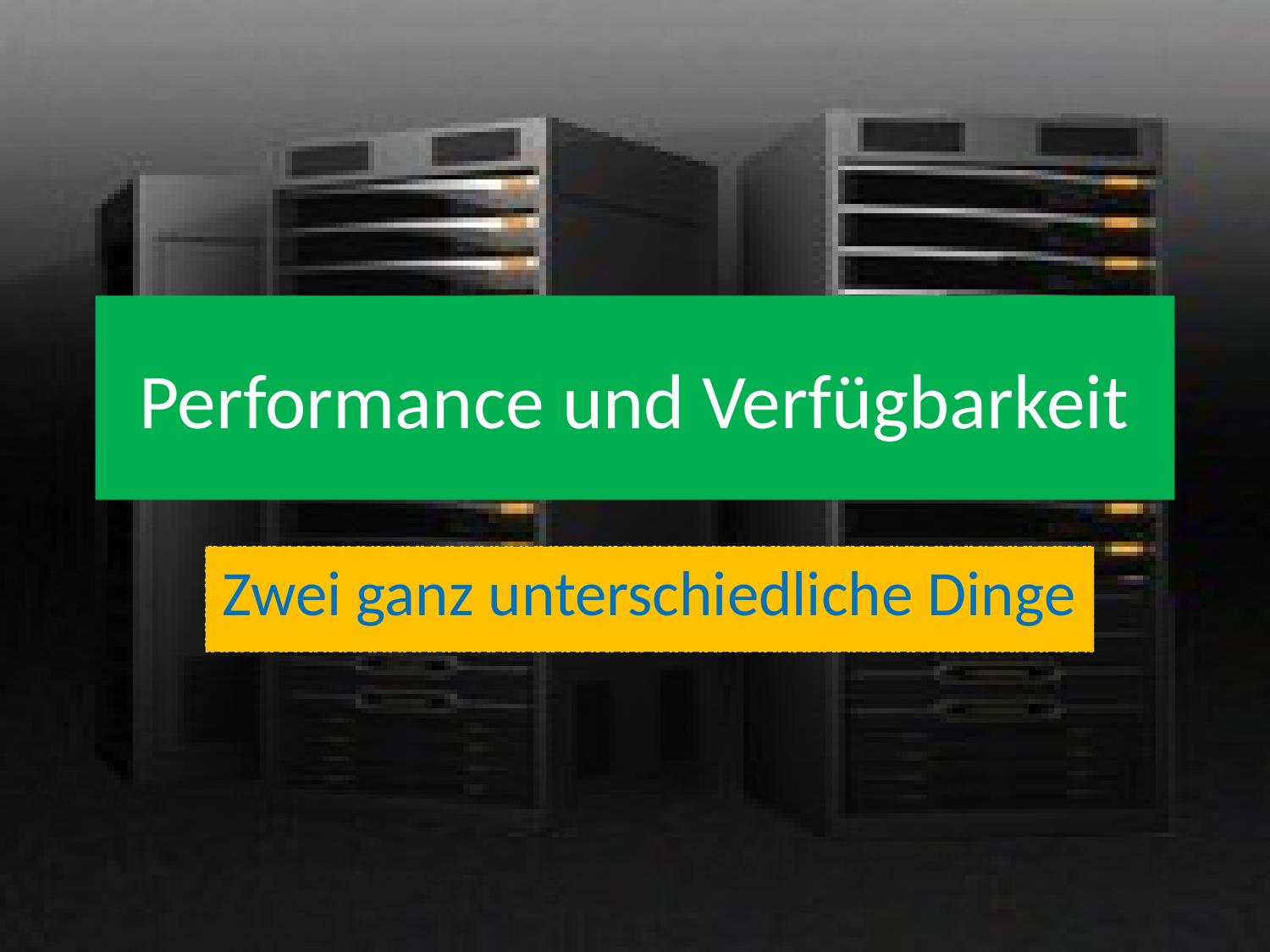

# Performance und Verfügbarkeit
Zwei ganz unterschiedliche Dinge